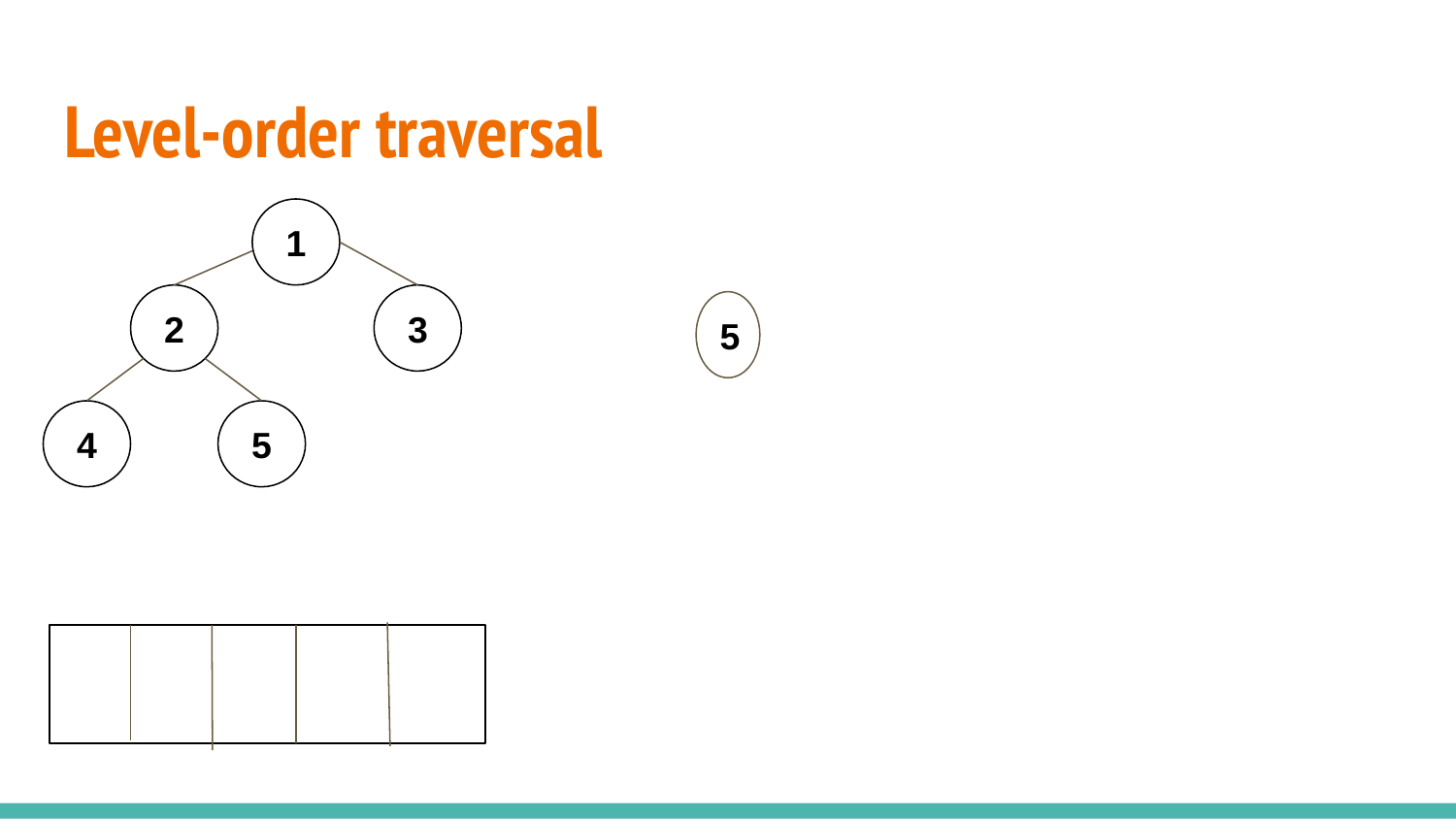

# Level-order traversal
1
2
3
5
4
5